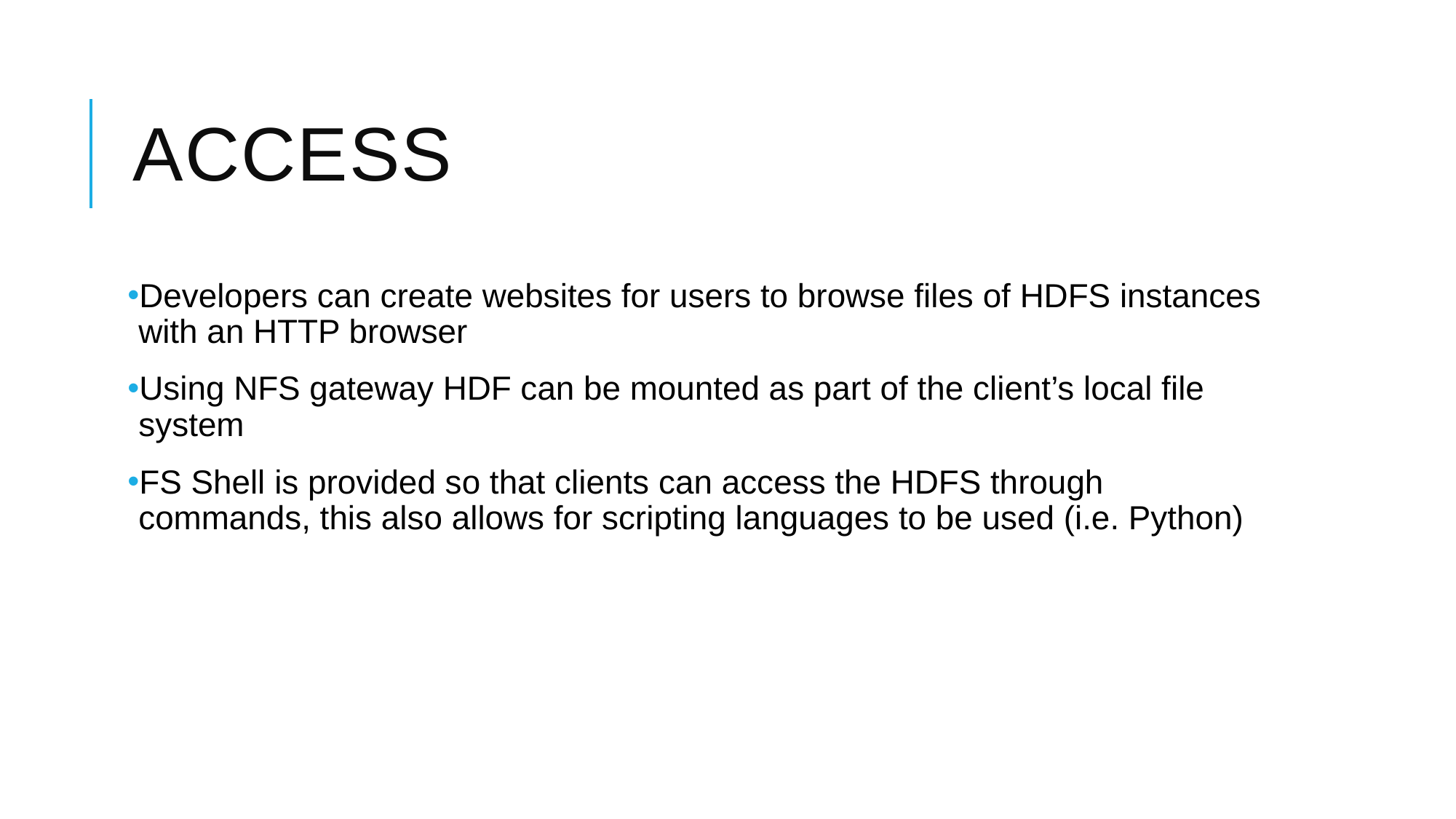

# Access
Developers can create websites for users to browse files of HDFS instances with an HTTP browser
Using NFS gateway HDF can be mounted as part of the client’s local file system
FS Shell is provided so that clients can access the HDFS through commands, this also allows for scripting languages to be used (i.e. Python)